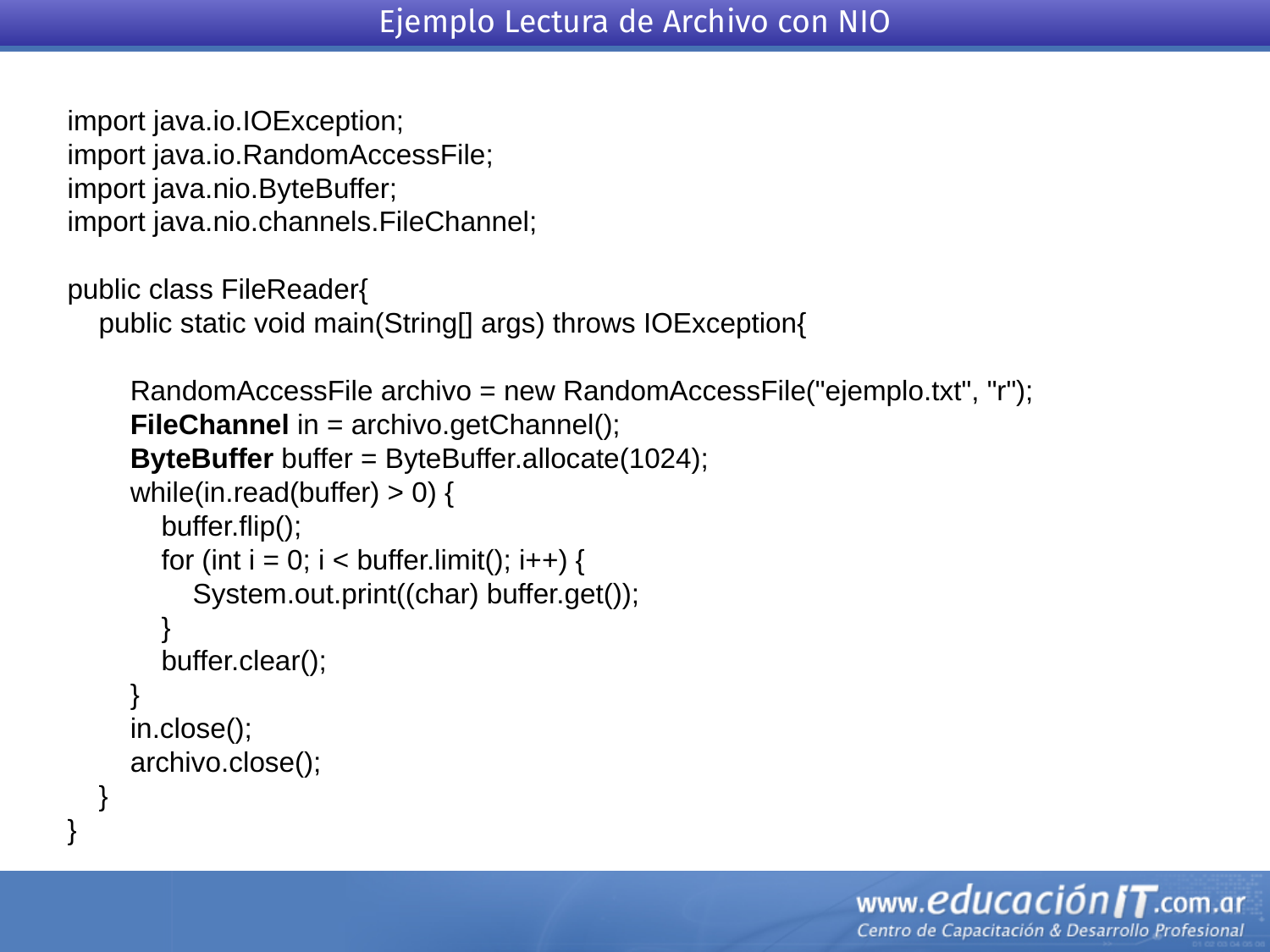

Ejemplo Lectura de Archivo con NIO
import java.io.IOException;
import java.io.RandomAccessFile;
import java.nio.ByteBuffer;
import java.nio.channels.FileChannel;

public class FileReader{
    public static void main(String[] args) throws IOException{

        RandomAccessFile archivo = new RandomAccessFile("ejemplo.txt", "r");
        FileChannel in = archivo.getChannel();
        ByteBuffer buffer = ByteBuffer.allocate(1024);
        while(in.read(buffer) > 0) {
            buffer.flip();
            for (int i = 0; i < buffer.limit(); i++) {
                System.out.print((char) buffer.get());
            }
            buffer.clear();
        }
        in.close();
        archivo.close();
    }
}